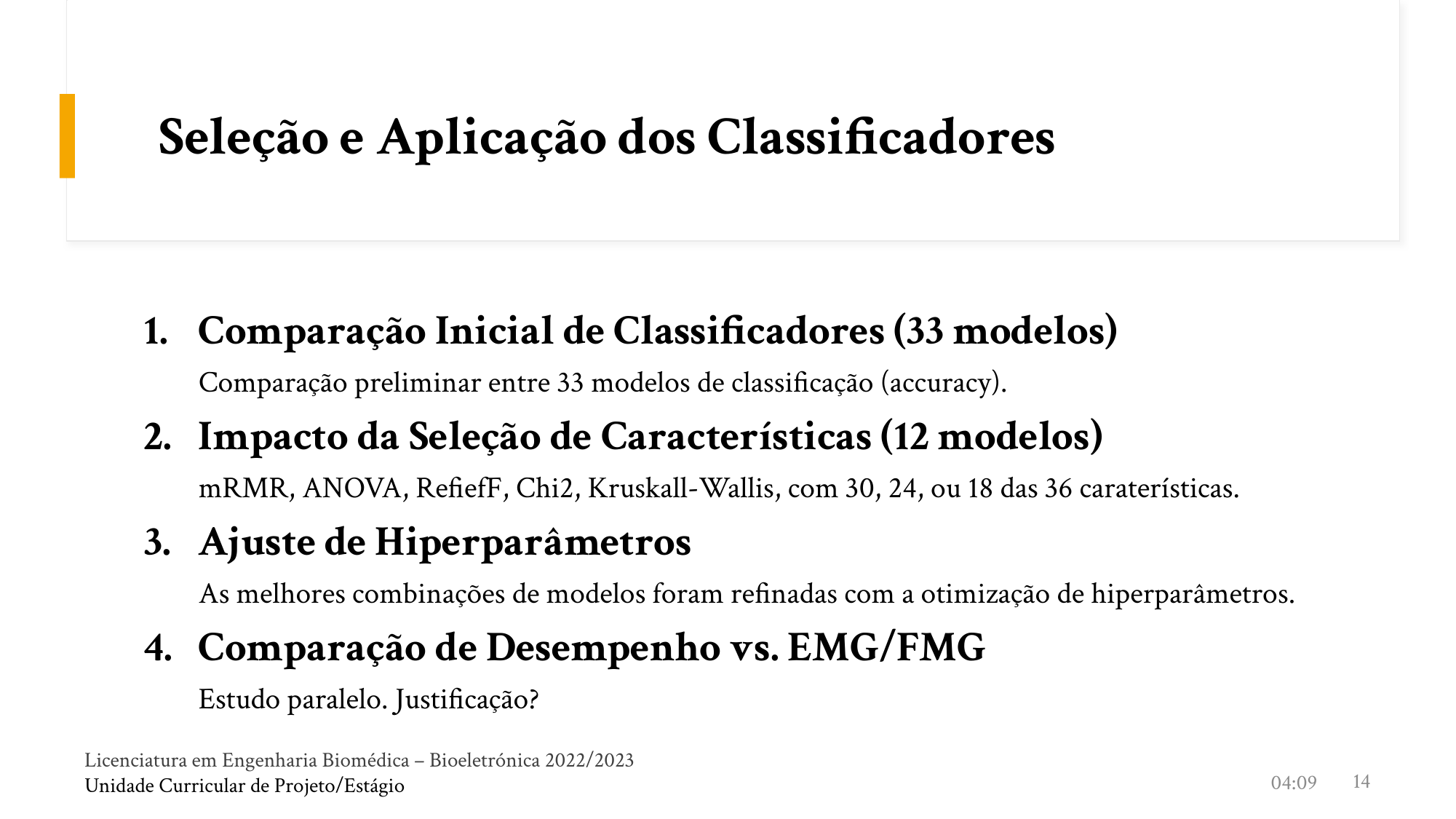

# Seleção e Aplicação dos Classificadores
Comparação Inicial de Classificadores (33 modelos)
Comparação preliminar entre 33 modelos de classificação (accuracy).
Impacto da Seleção de Características (12 modelos)
mRMR, ANOVA, RefiefF, Chi2, Kruskall-Wallis, com 30, 24, ou 18 das 36 caraterísticas.
Ajuste de Hiperparâmetros
As melhores combinações de modelos foram refinadas com a otimização de hiperparâmetros.
Comparação de Desempenho vs. EMG/FMG
Estudo paralelo. Justificação?
Licenciatura em Engenharia Biomédica – Bioeletrónica 2022/2023
Unidade Curricular de Projeto/Estágio
14
04:09